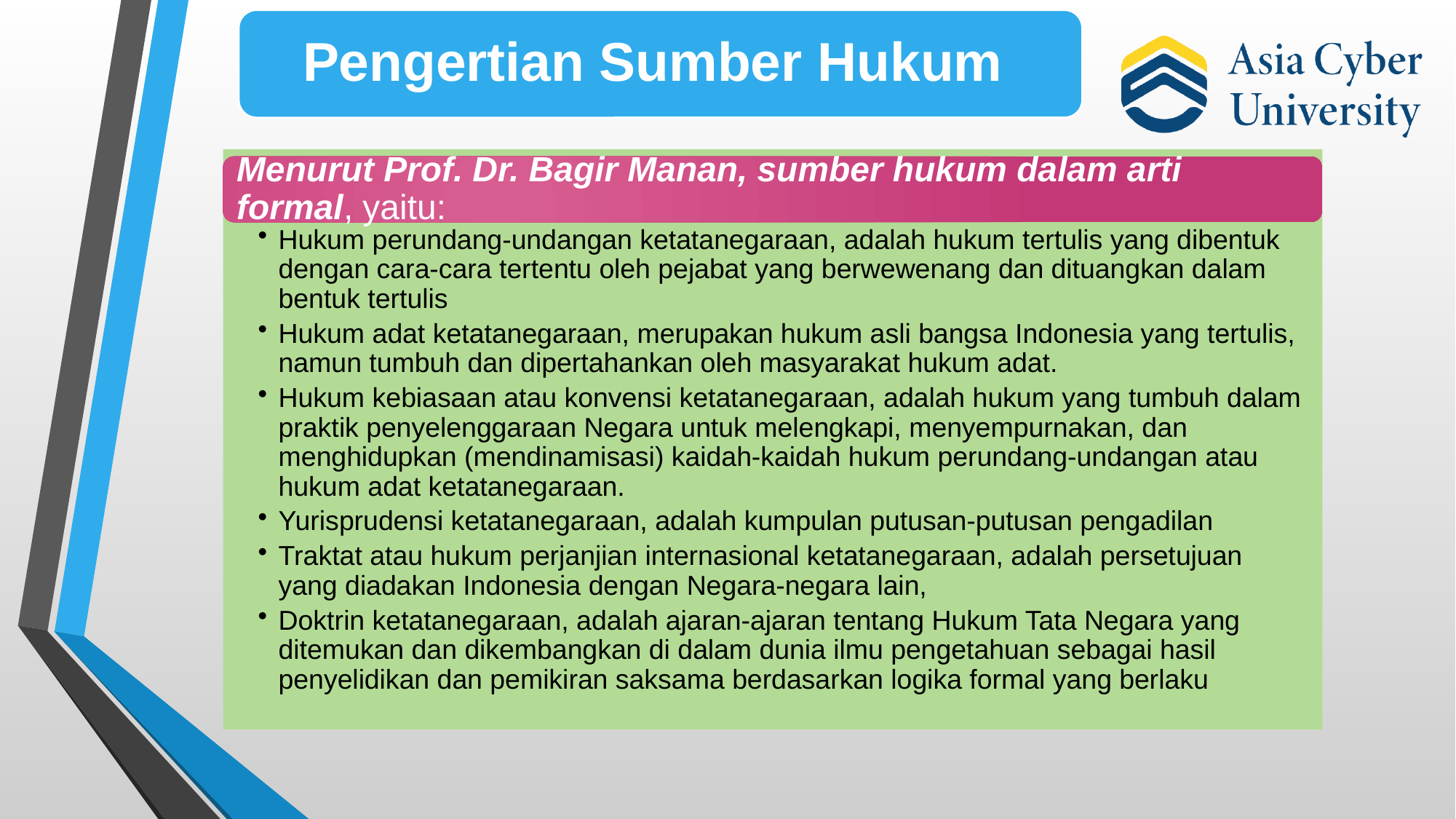

Pengertian Sumber Hukum
Menurut Prof. Dr. Bagir Manan, sumber hukum dalam arti formal, yaitu:
Hukum perundang-undangan ketatanegaraan, adalah hukum tertulis yang dibentuk dengan cara-cara tertentu oleh pejabat yang berwewenang dan dituangkan dalam bentuk tertulis
Hukum adat ketatanegaraan, merupakan hukum asli bangsa Indonesia yang tertulis, namun tumbuh dan dipertahankan oleh masyarakat hukum adat.
Hukum kebiasaan atau konvensi ketatanegaraan, adalah hukum yang tumbuh dalam praktik penyelenggaraan Negara untuk melengkapi, menyempurnakan, dan menghidupkan (mendinamisasi) kaidah-kaidah hukum perundang-undangan atau hukum adat ketatanegaraan.
Yurisprudensi ketatanegaraan, adalah kumpulan putusan-putusan pengadilan
Traktat atau hukum perjanjian internasional ketatanegaraan, adalah persetujuan yang diadakan Indonesia dengan Negara-negara lain,
Doktrin ketatanegaraan, adalah ajaran-ajaran tentang Hukum Tata Negara yang ditemukan dan dikembangkan di dalam dunia ilmu pengetahuan sebagai hasil penyelidikan dan pemikiran saksama berdasarkan logika formal yang berlaku